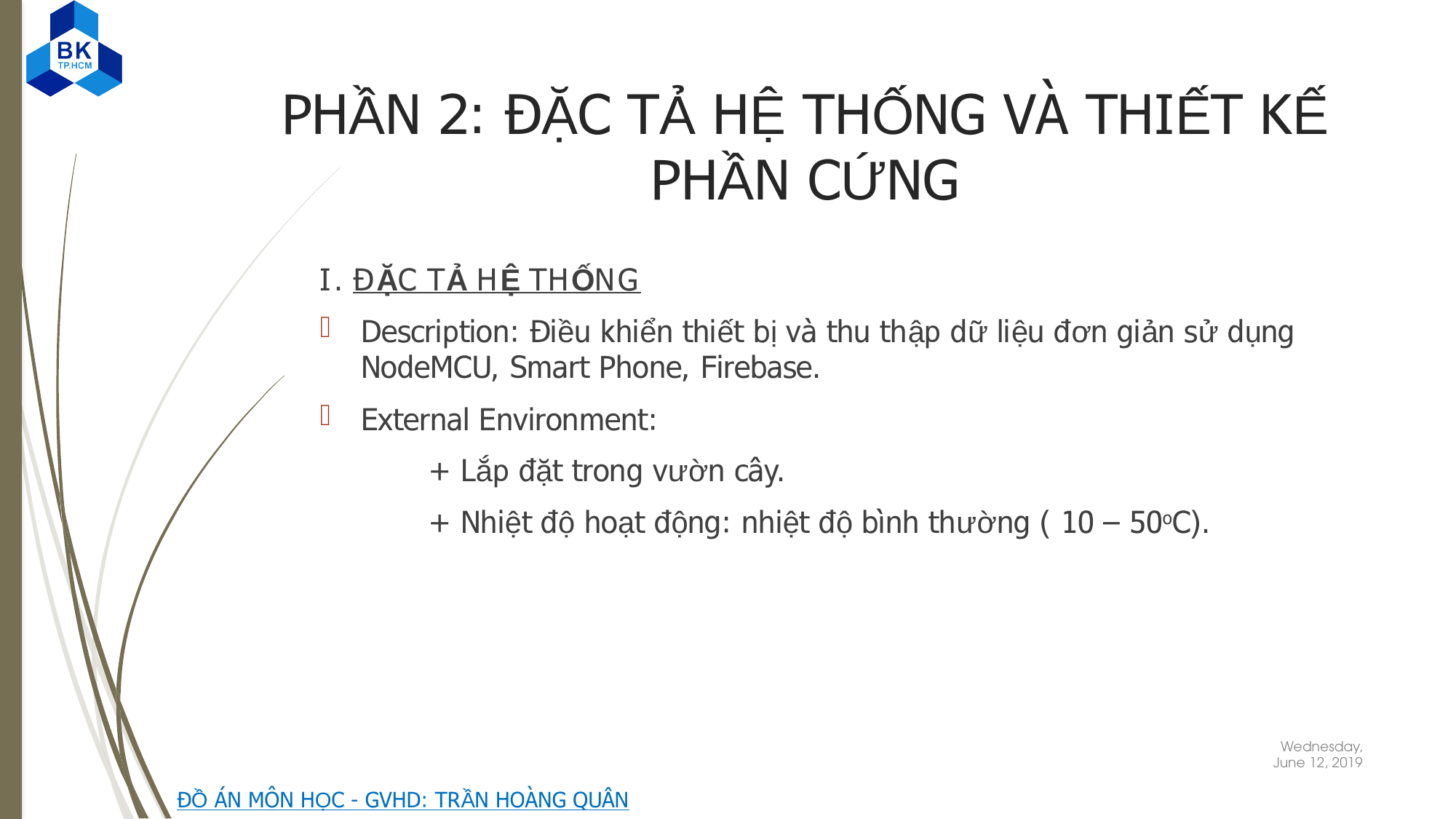

# PHẦN 2: ĐẶC TẢ HỆ THỐNG VÀ THIẾT KẾ PHẦN CỨNG
I. ĐẶC TẢ HỆ THỐNG
Description: Điều khiển thiết bị và thu thập dữ liệu đơn giản sử dụng NodeMCU, Smart Phone, Firebase.
External Environment:
	+ Lắp đặt trong vườn cây.
	+ Nhiệt độ hoạt động: nhiệt độ bình thường ( 10 – 50oC).
Wednesday, June 12, 2019
ĐỒ ÁN MÔN HỌC - GVHD: TRẦN HOÀNG QUÂN